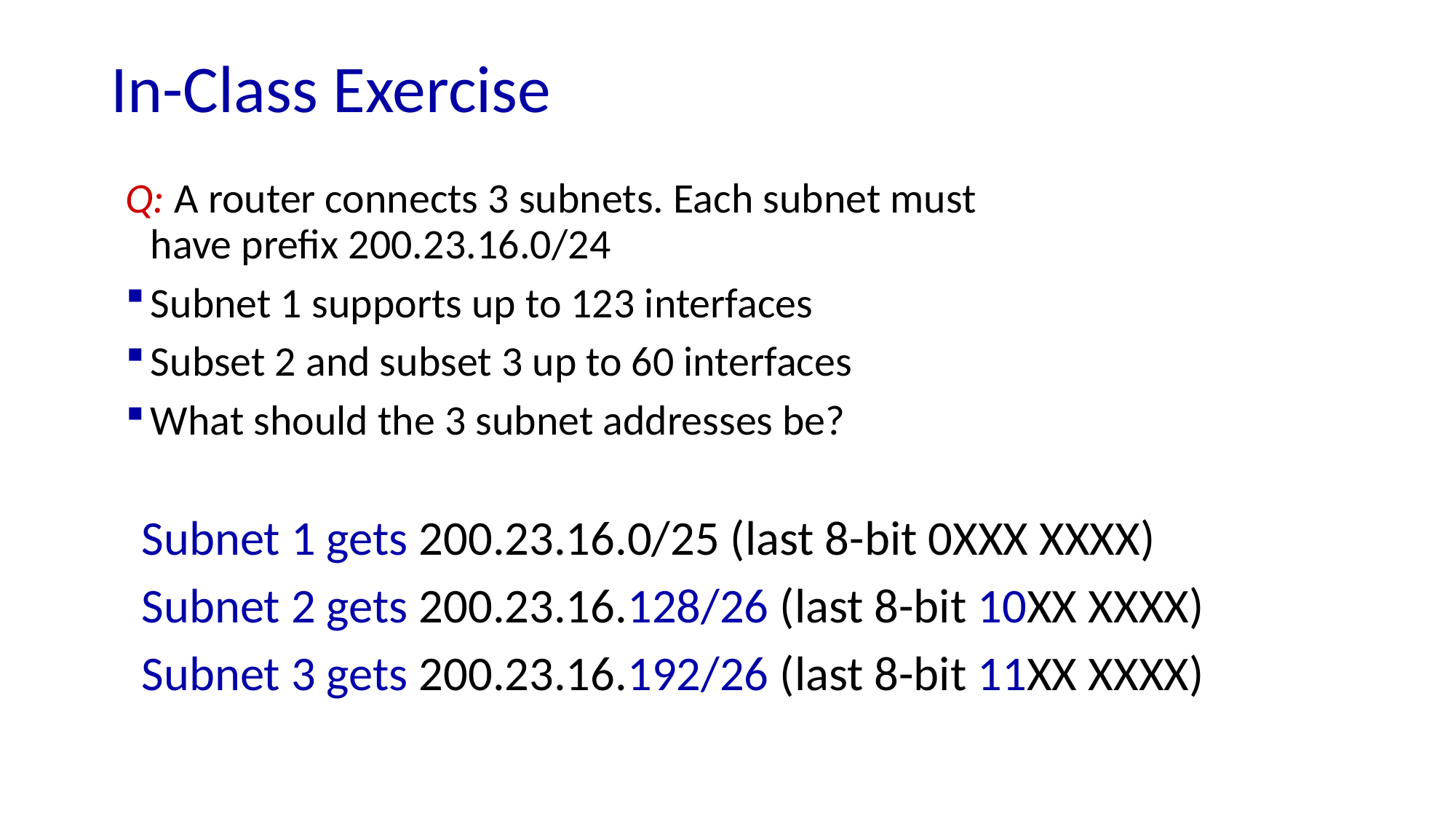

# In-Class Exercise
Q: A router connects 3 subnets. Each subnet must have prefix 200.23.16.0/24
Subnet 1 supports up to 123 interfaces
Subset 2 and subset 3 up to 60 interfaces
What should the 3 subnet addresses be?
Subnet 1 gets 200.23.16.0/25 (last 8-bit 0XXX XXXX)
Subnet 2 gets 200.23.16.128/26 (last 8-bit 10XX XXXX)
Subnet 3 gets 200.23.16.192/26 (last 8-bit 11XX XXXX)